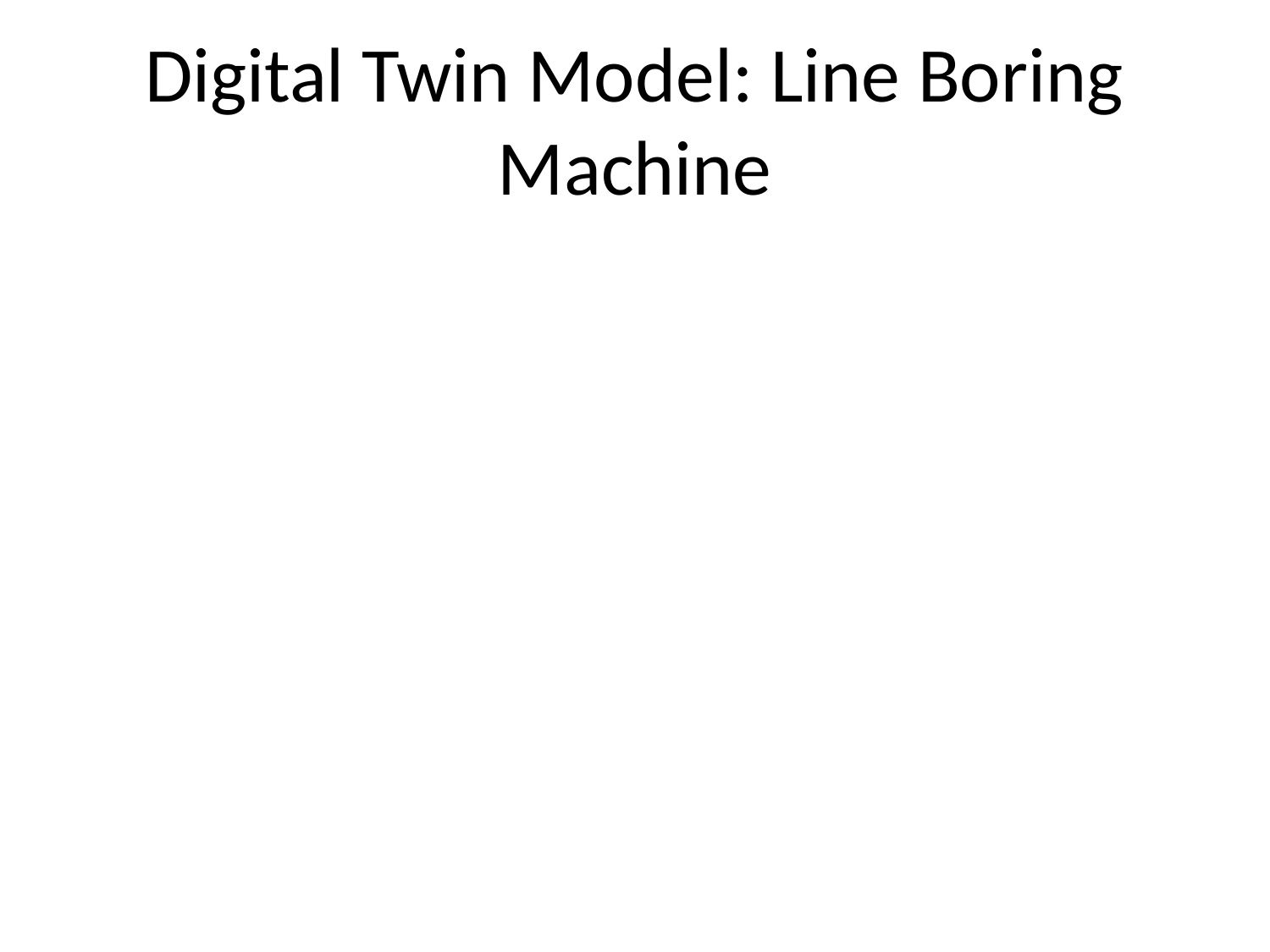

# Digital Twin Model: Line Boring Machine